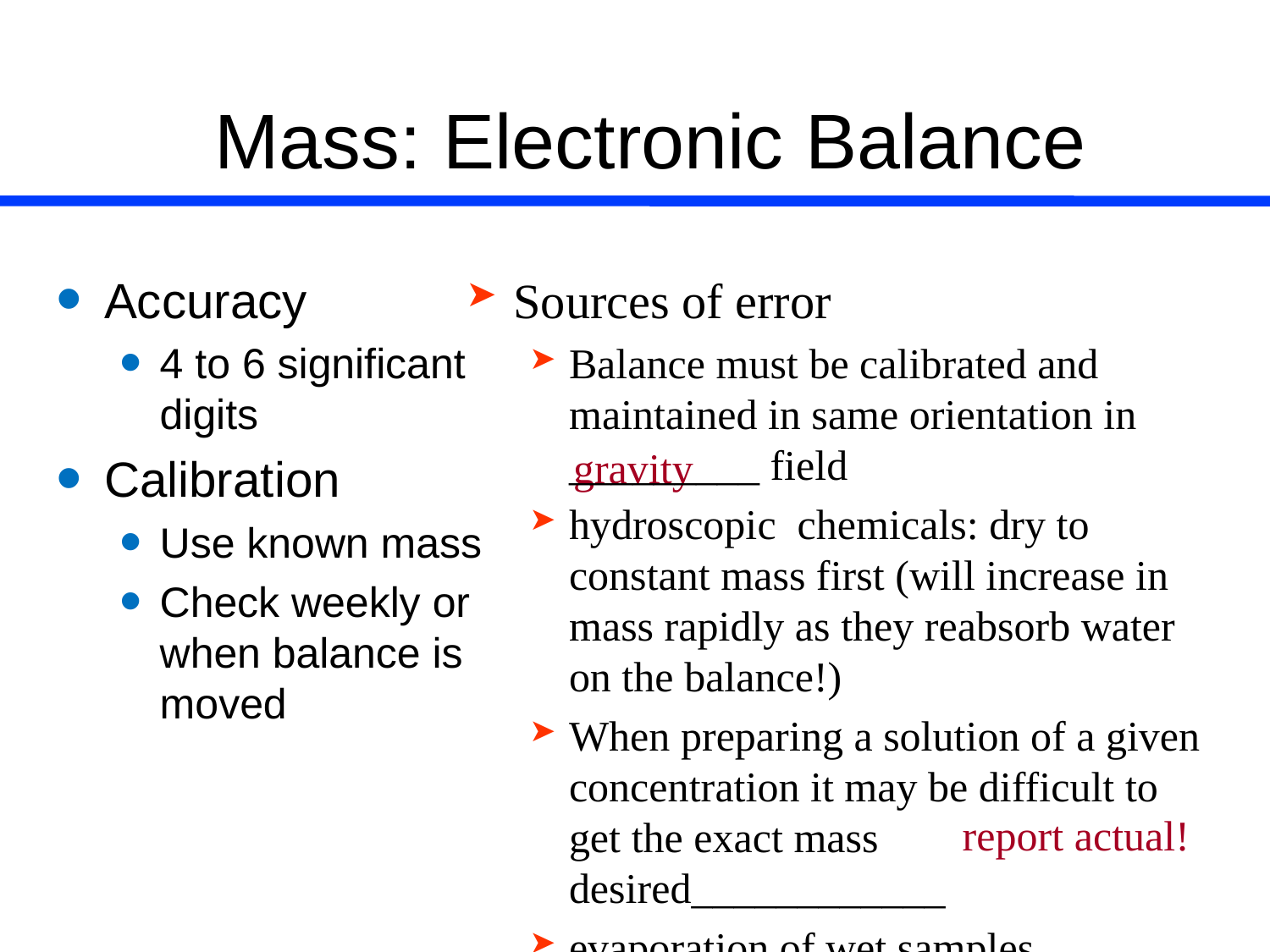

# Mass: Electronic Balance
Accuracy
4 to 6 significant digits
Calibration
Use known mass
Check weekly or when balance is moved
Sources of error
Balance must be calibrated and maintained in same orientation in _________ field
hydroscopic  chemicals: dry to constant mass first (will increase in mass rapidly as they reabsorb water on the balance!)
When preparing a solution of a given concentration it may be difficult to get the exact mass desired____________
evaporation of wet samples
gravity
report actual!